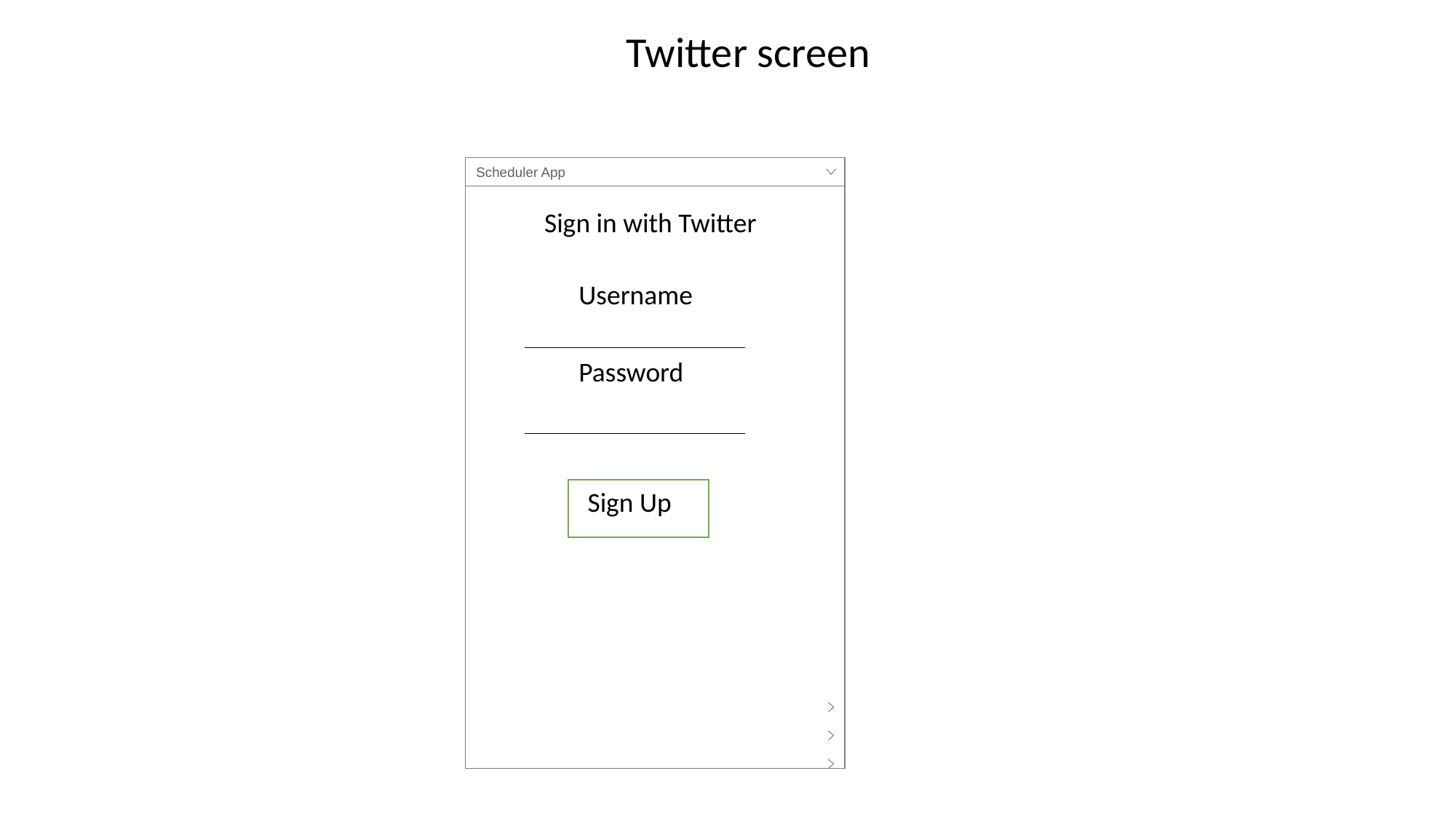

Twitter screen
Scheduler App

Sign in with Twitter
Username
Password
Sign Up